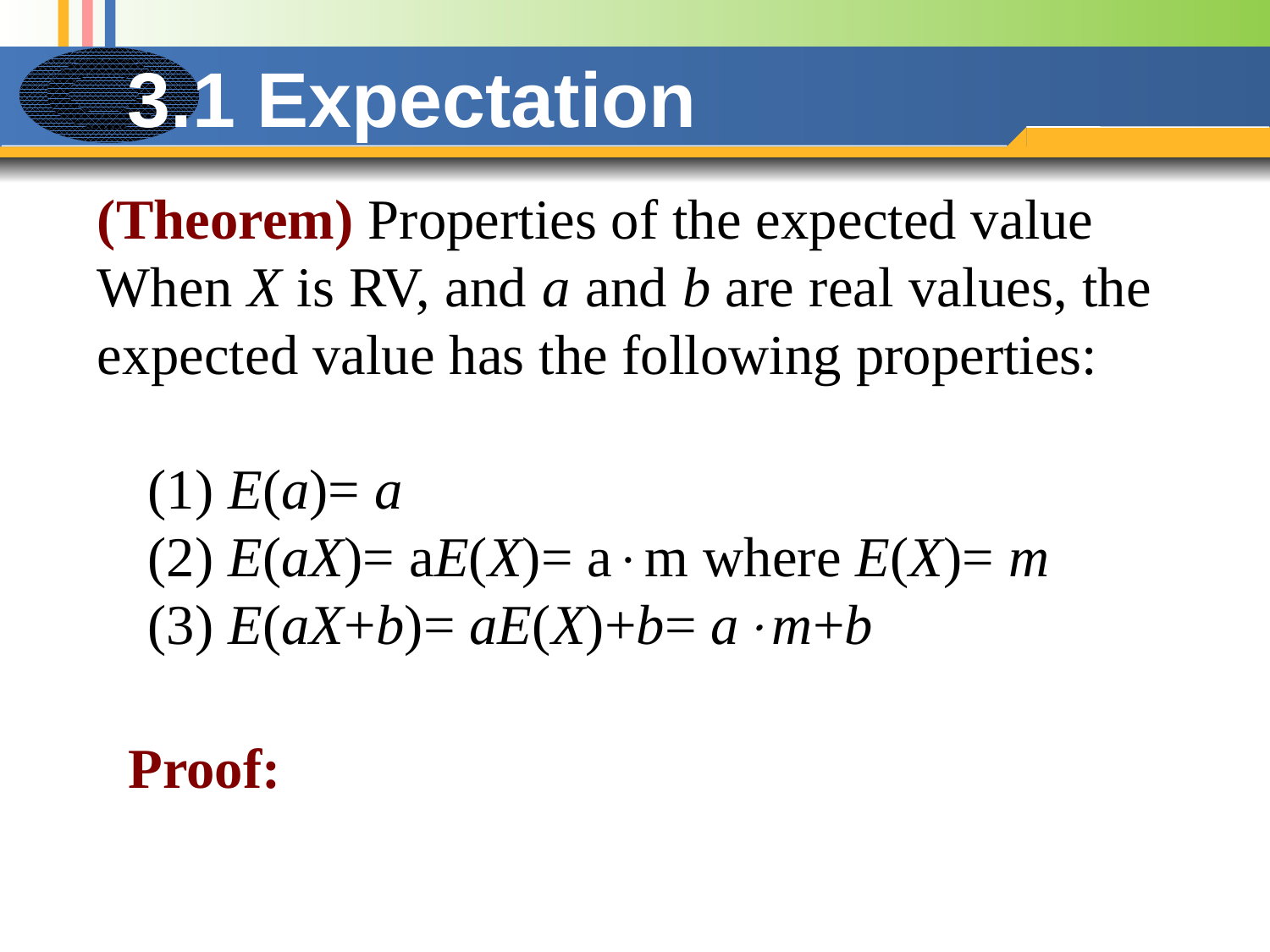

# 3.1 Expectation
(Theorem) Properties of the expected value
When X is RV, and a and b are real values, the expected value has the following properties:

(1) E(a)= a
(2) E(aX)= aE(X)= a⋅m where E(X)= m
(3) E(aX+b)= aE(X)+b= a⋅m+b
Proof: